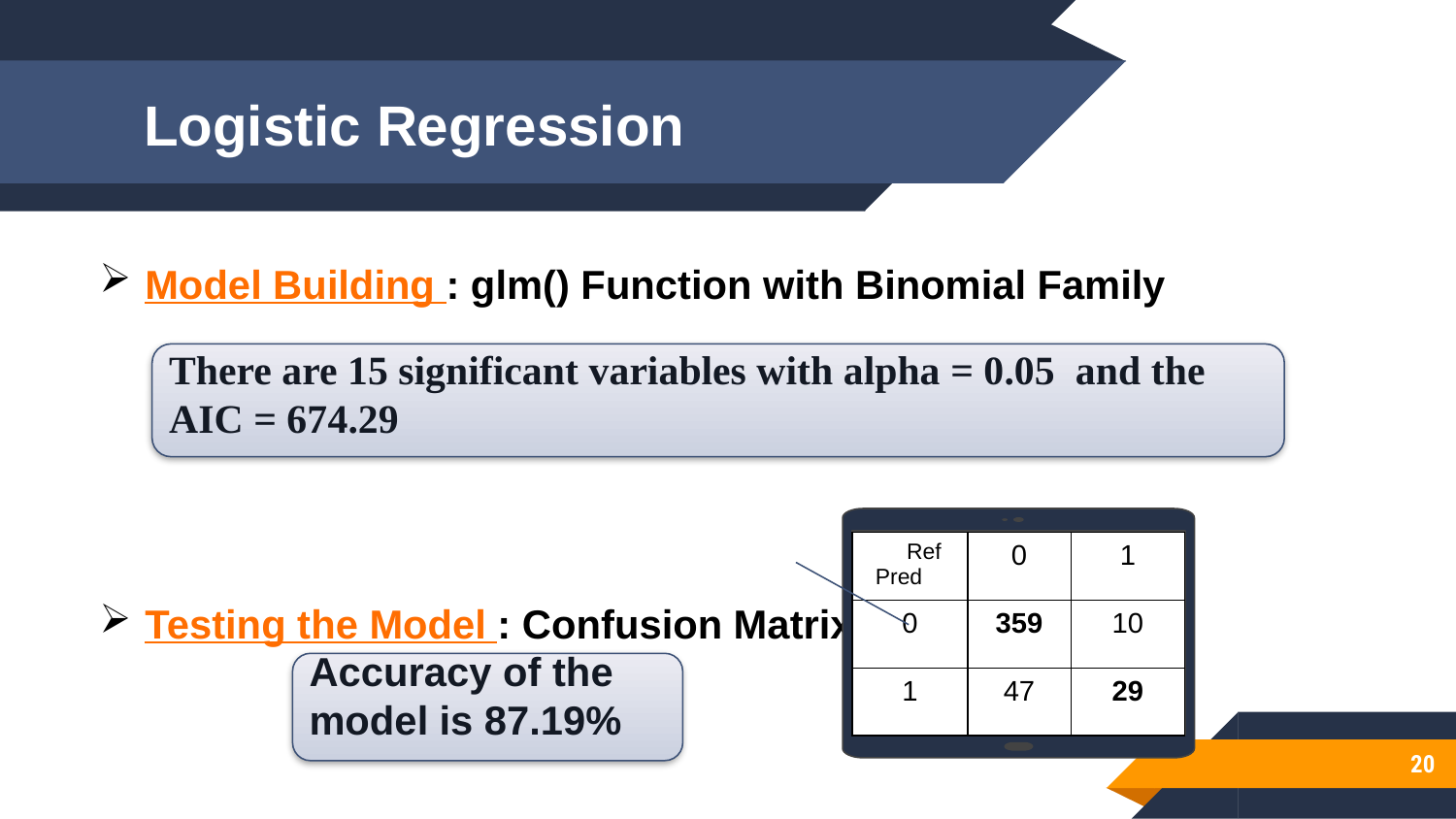

# Logistic Regression
Model Building : glm() Function with Binomial Family

Testing the Model : Confusion Matrix

There are 15 significant variables with alpha = 0.05  and the AIC = 674.29

| Ref Pred | 0 | 1 |
| --- | --- | --- |
| 0 | 359 | 10 |
| 1 | 47 | 29 |
Accuracy of the model is 87.19%

20